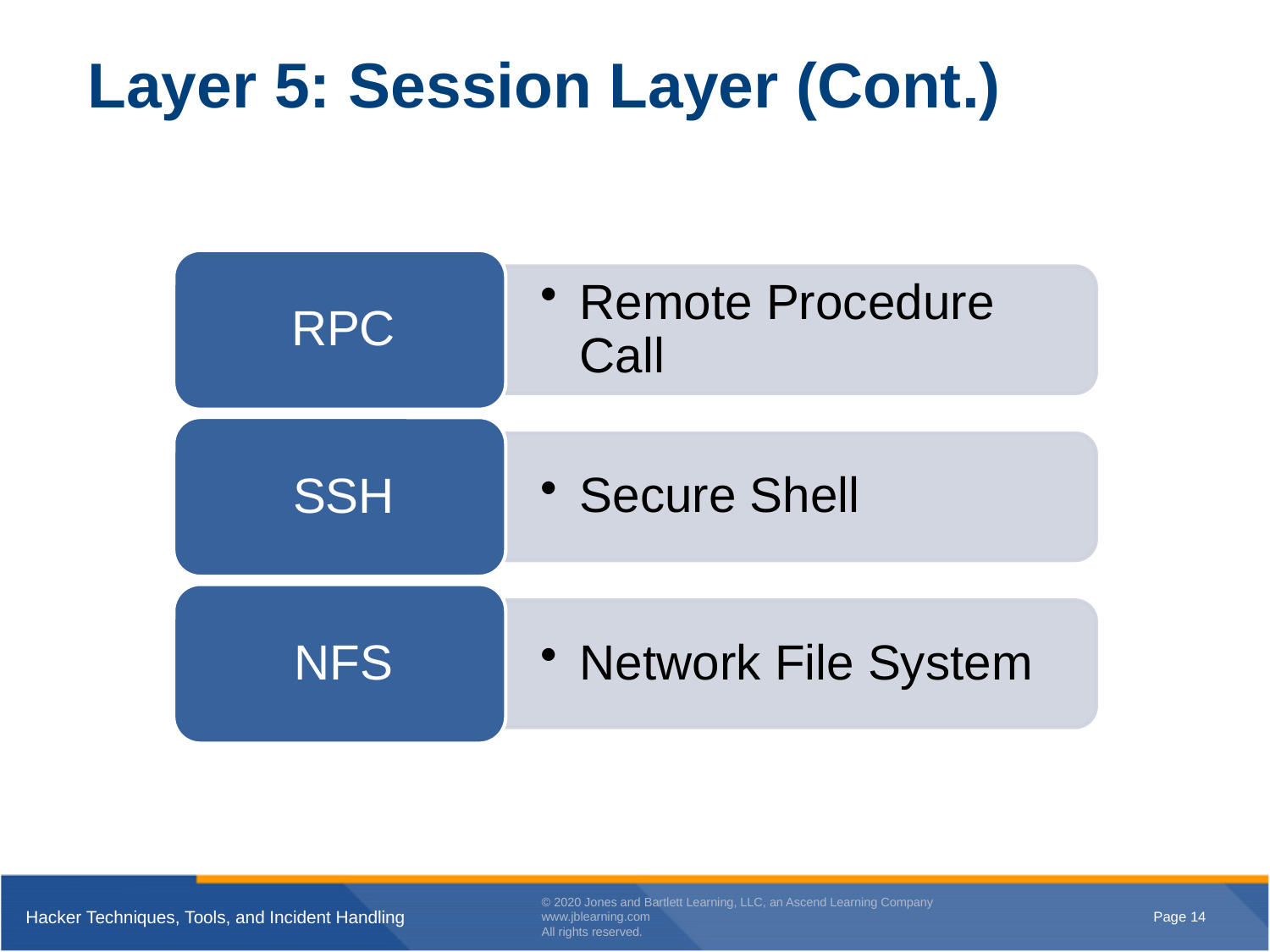

# Layer 5: Session Layer (Cont.)
Remote Procedure Call
RPC
Secure Shell
SSH
Network File System
NFS